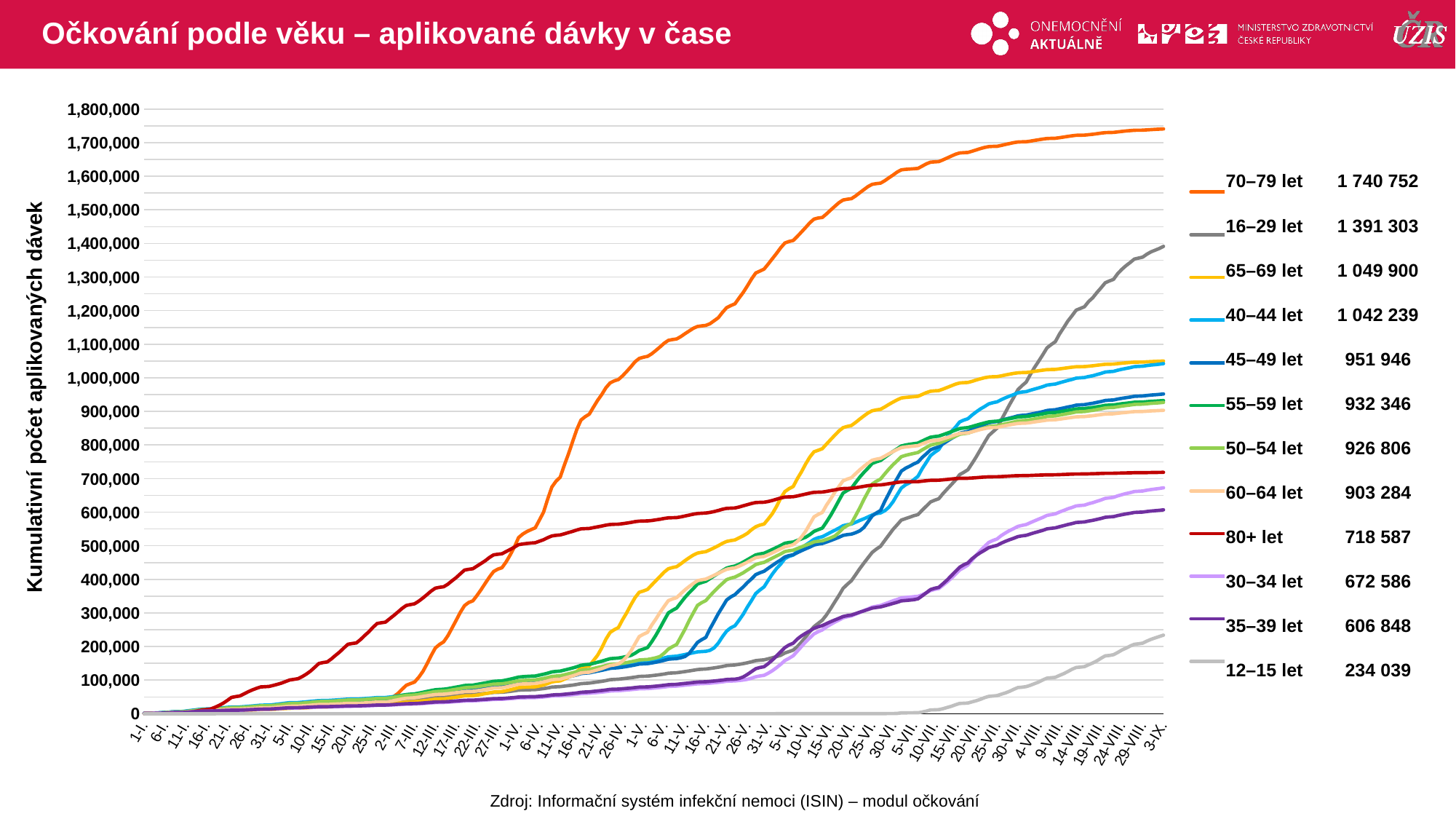

# Očkování podle věku – aplikované dávky v čase

### Chart

| Category | 70–79 | 16–29 | 65–69 | 40–44 | 45–49 | 55–59 | 50–54 | 60–64 | 80+ | 30–34 | 35–39 | 12–15 |
|---|---|---|---|---|---|---|---|---|---|---|---|---|
| 1-I. | 612.0 | 1438.0 | 630.0 | 1592.0 | 1326.0 | 1162.0 | 1267.0 | 933.0 | 722.0 | 997.0 | 877.0 | 0.0 |
| 2-I. | 652.0 | 1594.0 | 680.0 | 1796.0 | 1483.0 | 1289.0 | 1411.0 | 1041.0 | 734.0 | 1100.0 | 978.0 | 0.0 |
| 3-I. | 682.0 | 1696.0 | 722.0 | 1946.0 | 1599.0 | 1390.0 | 1523.0 | 1105.0 | 737.0 | 1185.0 | 1043.0 | 0.0 |
| 4-I. | 813.0 | 2061.0 | 917.0 | 2464.0 | 2074.0 | 1812.0 | 1937.0 | 1394.0 | 769.0 | 1479.0 | 1325.0 | 0.0 |
| 5-I. | 962.0 | 2551.0 | 1142.0 | 3108.0 | 2633.0 | 2333.0 | 2505.0 | 1732.0 | 810.0 | 1844.0 | 1695.0 | 0.0 |
| 6-I. | 1199.0 | 3187.0 | 1427.0 | 3944.0 | 3379.0 | 2986.0 | 3222.0 | 2196.0 | 877.0 | 2284.0 | 2127.0 | 0.0 |
| 7-I. | 1653.0 | 4046.0 | 1801.0 | 4940.0 | 4319.0 | 3825.0 | 4146.0 | 2863.0 | 1281.0 | 2854.0 | 2698.0 | 0.0 |
| 8-I. | 2161.0 | 5028.0 | 2252.0 | 6220.0 | 5503.0 | 4839.0 | 5264.0 | 3613.0 | 2140.0 | 3522.0 | 3372.0 | 0.0 |
| 9-I. | 2340.0 | 5180.0 | 2400.0 | 6427.0 | 5714.0 | 5054.0 | 5457.0 | 3793.0 | 2327.0 | 3633.0 | 3517.0 | 0.0 |
| 10-I. | 2492.0 | 5331.0 | 2531.0 | 6635.0 | 5909.0 | 5243.0 | 5644.0 | 3936.0 | 2434.0 | 3744.0 | 3631.0 | 0.0 |
| 11-I. | 2951.0 | 6388.0 | 2995.0 | 7961.0 | 7086.0 | 6280.0 | 6710.0 | 4731.0 | 3072.0 | 4410.0 | 4305.0 | 0.0 |
| 12-I. | 3853.0 | 7533.0 | 3703.0 | 9536.0 | 8586.0 | 7552.0 | 8030.0 | 5755.0 | 4732.0 | 5242.0 | 5197.0 | 0.0 |
| 13-I. | 5056.0 | 8564.0 | 4459.0 | 11002.0 | 9976.0 | 8899.0 | 9459.0 | 6728.0 | 6433.0 | 6012.0 | 6068.0 | 0.0 |
| 14-I. | 6479.0 | 9680.0 | 5338.0 | 12592.0 | 11472.0 | 10387.0 | 10968.0 | 7854.0 | 8722.0 | 6788.0 | 6930.0 | 0.0 |
| 15-I. | 7716.0 | 10681.0 | 6153.0 | 14008.0 | 12783.0 | 11771.0 | 12415.0 | 8970.0 | 11017.0 | 7495.0 | 7683.0 | 0.0 |
| 16-I. | 8069.0 | 10820.0 | 6319.0 | 14219.0 | 12939.0 | 11960.0 | 12628.0 | 9152.0 | 12527.0 | 7583.0 | 7779.0 | 0.0 |
| 17-I. | 8297.0 | 11014.0 | 6432.0 | 14386.0 | 13094.0 | 12101.0 | 12791.0 | 9293.0 | 14179.0 | 7706.0 | 7871.0 | 0.0 |
| 18-I. | 9295.0 | 11810.0 | 7149.0 | 15604.0 | 14155.0 | 13136.0 | 13899.0 | 10198.0 | 18940.0 | 8323.0 | 8487.0 | 0.0 |
| 19-I. | 10282.0 | 12565.0 | 7885.0 | 16768.0 | 15283.0 | 14304.0 | 15048.0 | 11101.0 | 24658.0 | 8885.0 | 9047.0 | 1.0 |
| 20-I. | 11407.0 | 13357.0 | 8584.0 | 17860.0 | 16353.0 | 15481.0 | 16216.0 | 12072.0 | 31258.0 | 9425.0 | 9643.0 | 1.0 |
| 21-I. | 12558.0 | 14083.0 | 9238.0 | 18953.0 | 17350.0 | 16555.0 | 17331.0 | 12858.0 | 39561.0 | 9919.0 | 10180.0 | 1.0 |
| 22-I. | 13425.0 | 14658.0 | 9716.0 | 19816.0 | 18140.0 | 17405.0 | 18130.0 | 13426.0 | 48520.0 | 10300.0 | 10608.0 | 1.0 |
| 23-I. | 13637.0 | 14810.0 | 9817.0 | 20027.0 | 18313.0 | 17601.0 | 18340.0 | 13580.0 | 51001.0 | 10396.0 | 10711.0 | 1.0 |
| 24-I. | 13769.0 | 14936.0 | 9905.0 | 20193.0 | 18456.0 | 17735.0 | 18490.0 | 13681.0 | 52837.0 | 10490.0 | 10786.0 | 1.0 |
| 25-I. | 14299.0 | 15591.0 | 10335.0 | 21022.0 | 19243.0 | 18475.0 | 19202.0 | 14221.0 | 58991.0 | 10946.0 | 11236.0 | 1.0 |
| 26-I. | 14938.0 | 16406.0 | 10908.0 | 22026.0 | 20177.0 | 19450.0 | 20224.0 | 14927.0 | 65361.0 | 11484.0 | 11787.0 | 1.0 |
| 27-I. | 15522.0 | 17205.0 | 11347.0 | 23089.0 | 21158.0 | 20403.0 | 21234.0 | 15607.0 | 70858.0 | 12027.0 | 12350.0 | 1.0 |
| 28-I. | 16130.0 | 18097.0 | 11812.0 | 24197.0 | 22200.0 | 21338.0 | 22236.0 | 16384.0 | 75502.0 | 12614.0 | 13040.0 | 1.0 |
| 29-I. | 16775.0 | 19044.0 | 12348.0 | 25495.0 | 23497.0 | 22479.0 | 23460.0 | 17249.0 | 79843.0 | 13269.0 | 13692.0 | 1.0 |
| 30-I. | 16909.0 | 19148.0 | 12466.0 | 25629.0 | 23641.0 | 22625.0 | 23580.0 | 17366.0 | 80473.0 | 13337.0 | 13762.0 | 1.0 |
| 31-I. | 17058.0 | 19266.0 | 12576.0 | 25767.0 | 23764.0 | 22747.0 | 23710.0 | 17472.0 | 81132.0 | 13423.0 | 13851.0 | 1.0 |
| 1-II. | 17681.0 | 20241.0 | 13105.0 | 26999.0 | 24828.0 | 23722.0 | 24751.0 | 18255.0 | 84076.0 | 14057.0 | 14467.0 | 1.0 |
| 2-II. | 18537.0 | 21330.0 | 13785.0 | 28410.0 | 26242.0 | 24936.0 | 26029.0 | 19215.0 | 87404.0 | 14782.0 | 15293.0 | 1.0 |
| 3-II. | 19680.0 | 22361.0 | 14546.0 | 29900.0 | 27674.0 | 26304.0 | 27426.0 | 20182.0 | 91003.0 | 15553.0 | 16129.0 | 1.0 |
| 4-II. | 21012.0 | 23549.0 | 15429.0 | 31513.0 | 29206.0 | 27790.0 | 28978.0 | 21286.0 | 95781.0 | 16391.0 | 17035.0 | 1.0 |
| 5-II. | 22157.0 | 24559.0 | 16211.0 | 32902.0 | 30508.0 | 29093.0 | 30367.0 | 22379.0 | 100525.0 | 17069.0 | 17776.0 | 1.0 |
| 6-II. | 22316.0 | 24681.0 | 16329.0 | 33065.0 | 30650.0 | 29244.0 | 30524.0 | 22521.0 | 102306.0 | 17163.0 | 17862.0 | 1.0 |
| 7-II. | 22484.0 | 24822.0 | 16419.0 | 33187.0 | 30782.0 | 29389.0 | 30650.0 | 22620.0 | 104416.0 | 17241.0 | 17931.0 | 1.0 |
| 8-II. | 23432.0 | 25661.0 | 17059.0 | 34387.0 | 31858.0 | 30460.0 | 31703.0 | 23517.0 | 110500.0 | 17823.0 | 18554.0 | 1.0 |
| 9-II. | 24565.0 | 26378.0 | 17771.0 | 35549.0 | 32943.0 | 31563.0 | 32765.0 | 24361.0 | 118102.0 | 18390.0 | 19117.0 | 1.0 |
| 10-II. | 25880.0 | 27080.0 | 18492.0 | 36700.0 | 34076.0 | 32790.0 | 33943.0 | 25317.0 | 126848.0 | 18885.0 | 19699.0 | 1.0 |
| 11-II. | 27599.0 | 27897.0 | 19391.0 | 37951.0 | 35331.0 | 34038.0 | 35194.0 | 26375.0 | 138074.0 | 19445.0 | 20372.0 | 1.0 |
| 12-II. | 29069.0 | 28687.0 | 20183.0 | 39122.0 | 36421.0 | 35186.0 | 36355.0 | 27261.0 | 149472.0 | 19955.0 | 20931.0 | 1.0 |
| 13-II. | 29414.0 | 28831.0 | 20318.0 | 39285.0 | 36565.0 | 35377.0 | 36541.0 | 27405.0 | 152388.0 | 20030.0 | 21001.0 | 1.0 |
| 14-II. | 29500.0 | 28867.0 | 20382.0 | 39334.0 | 36611.0 | 35457.0 | 36625.0 | 27462.0 | 154185.0 | 20055.0 | 21030.0 | 1.0 |
| 15-II. | 30451.0 | 29477.0 | 20893.0 | 40127.0 | 37337.0 | 36180.0 | 37391.0 | 28056.0 | 163086.0 | 20477.0 | 21443.0 | 1.0 |
| 16-II. | 31667.0 | 30174.0 | 21488.0 | 40911.0 | 38017.0 | 36933.0 | 38182.0 | 28671.0 | 173678.0 | 20837.0 | 21834.0 | 1.0 |
| 17-II. | 32955.0 | 30863.0 | 22088.0 | 41692.0 | 38790.0 | 37831.0 | 39092.0 | 29352.0 | 183851.0 | 21252.0 | 22266.0 | 2.0 |
| 18-II. | 34313.0 | 31484.0 | 22876.0 | 42580.0 | 39647.0 | 38795.0 | 40044.0 | 30186.0 | 195632.0 | 21697.0 | 22751.0 | 2.0 |
| 19-II. | 35592.0 | 32200.0 | 23492.0 | 43431.0 | 40476.0 | 39696.0 | 40950.0 | 30834.0 | 206800.0 | 22122.0 | 23223.0 | 2.0 |
| 20-II. | 35732.0 | 32292.0 | 23573.0 | 43519.0 | 40580.0 | 39788.0 | 41040.0 | 30922.0 | 209014.0 | 22182.0 | 23282.0 | 2.0 |
| 21-II. | 35798.0 | 32317.0 | 23612.0 | 43547.0 | 40651.0 | 39837.0 | 41094.0 | 30971.0 | 210686.0 | 22206.0 | 23301.0 | 2.0 |
| 22-II. | 36665.0 | 32929.0 | 24073.0 | 44192.0 | 41224.0 | 40541.0 | 41771.0 | 31526.0 | 220688.0 | 22625.0 | 23637.0 | 2.0 |
| 23-II. | 37708.0 | 33648.0 | 24710.0 | 45087.0 | 42031.0 | 41374.0 | 42673.0 | 32207.0 | 232660.0 | 23116.0 | 24164.0 | 2.0 |
| 24-II. | 39104.0 | 34409.0 | 25418.0 | 45962.0 | 42883.0 | 42323.0 | 43606.0 | 33048.0 | 243849.0 | 23657.0 | 24634.0 | 2.0 |
| 25-II. | 40765.0 | 35287.0 | 26204.0 | 47031.0 | 43955.0 | 43390.0 | 44677.0 | 33919.0 | 257185.0 | 24260.0 | 25275.0 | 2.0 |
| 26-II. | 42721.0 | 36208.0 | 27018.0 | 48061.0 | 44904.0 | 44457.0 | 45674.0 | 34787.0 | 268565.0 | 24834.0 | 25813.0 | 2.0 |
| 27-II. | 43043.0 | 36351.0 | 27096.0 | 48210.0 | 45015.0 | 44575.0 | 45785.0 | 34881.0 | 270801.0 | 24917.0 | 25877.0 | 2.0 |
| 28-II. | 43185.0 | 36452.0 | 27167.0 | 48333.0 | 45140.0 | 44782.0 | 45948.0 | 35013.0 | 272458.0 | 24994.0 | 25923.0 | 2.0 |
| 1-III. | 45858.0 | 37222.0 | 28216.0 | 49550.0 | 46289.0 | 46471.0 | 47138.0 | 36468.0 | 282435.0 | 25602.0 | 26583.0 | 2.0 |
| 2-III. | 51216.0 | 38159.0 | 29763.0 | 51205.0 | 47847.0 | 49673.0 | 48935.0 | 39177.0 | 292338.0 | 26295.0 | 27362.0 | 2.0 |
| 3-III. | 60398.0 | 39219.0 | 31415.0 | 53091.0 | 49655.0 | 52362.0 | 50874.0 | 41551.0 | 302698.0 | 27074.0 | 28224.0 | 2.0 |
| 4-III. | 72712.0 | 40080.0 | 33172.0 | 54732.0 | 51284.0 | 54836.0 | 52617.0 | 44096.0 | 313505.0 | 27661.0 | 29042.0 | 2.0 |
| 5-III. | 84665.0 | 41039.0 | 34589.0 | 56325.0 | 52781.0 | 57068.0 | 54291.0 | 46007.0 | 322334.0 | 28376.0 | 29791.0 | 3.0 |
| 6-III. | 89640.0 | 41397.0 | 35173.0 | 56881.0 | 53314.0 | 58188.0 | 55038.0 | 46830.0 | 324866.0 | 28613.0 | 30074.0 | 3.0 |
| 7-III. | 94291.0 | 41781.0 | 35824.0 | 57509.0 | 53932.0 | 59083.0 | 55785.0 | 47508.0 | 327104.0 | 28833.0 | 30353.0 | 3.0 |
| 8-III. | 108302.0 | 42669.0 | 36999.0 | 58981.0 | 55301.0 | 61336.0 | 57426.0 | 49354.0 | 334922.0 | 29490.0 | 31081.0 | 3.0 |
| 9-III. | 125771.0 | 43813.0 | 38404.0 | 60824.0 | 57257.0 | 63813.0 | 59735.0 | 51468.0 | 344416.0 | 30258.0 | 31924.0 | 4.0 |
| 10-III. | 148476.0 | 45200.0 | 39913.0 | 62629.0 | 58846.0 | 66420.0 | 61608.0 | 53380.0 | 354626.0 | 31129.0 | 32904.0 | 4.0 |
| 11-III. | 173458.0 | 46766.0 | 41746.0 | 64720.0 | 60849.0 | 69072.0 | 63800.0 | 55481.0 | 365314.0 | 32178.0 | 33983.0 | 5.0 |
| 12-III. | 195892.0 | 48244.0 | 43609.0 | 66935.0 | 62776.0 | 71420.0 | 65825.0 | 57172.0 | 373850.0 | 33059.0 | 34943.0 | 5.0 |
| 13-III. | 206364.0 | 48683.0 | 44074.0 | 67600.0 | 63581.0 | 72376.0 | 66598.0 | 57775.0 | 376244.0 | 33276.0 | 35244.0 | 6.0 |
| 14-III. | 214013.0 | 49050.0 | 44397.0 | 68121.0 | 64041.0 | 73016.0 | 67223.0 | 58142.0 | 377898.0 | 33471.0 | 35467.0 | 8.0 |
| 15-III. | 231903.0 | 50333.0 | 45728.0 | 69675.0 | 65347.0 | 74616.0 | 68610.0 | 59298.0 | 385475.0 | 34182.0 | 36149.0 | 8.0 |
| 16-III. | 254789.0 | 51763.0 | 47491.0 | 71778.0 | 67270.0 | 77016.0 | 70916.0 | 61002.0 | 395577.0 | 35164.0 | 37102.0 | 9.0 |
| 17-III. | 278125.0 | 53147.0 | 49233.0 | 73554.0 | 68970.0 | 79263.0 | 72969.0 | 62620.0 | 405170.0 | 36067.0 | 37990.0 | 9.0 |
| 18-III. | 301914.0 | 54475.0 | 51064.0 | 75321.0 | 70661.0 | 81469.0 | 75104.0 | 64174.0 | 416623.0 | 36922.0 | 38939.0 | 9.0 |
| 19-III. | 321775.0 | 56139.0 | 53121.0 | 77380.0 | 72567.0 | 83959.0 | 77375.0 | 66067.0 | 427574.0 | 37822.0 | 40018.0 | 9.0 |
| 20-III. | 331070.0 | 56720.0 | 53585.0 | 77995.0 | 73114.0 | 84821.0 | 78385.0 | 66497.0 | 429969.0 | 38127.0 | 40350.0 | 10.0 |
| 21-III. | 335928.0 | 57007.0 | 53768.0 | 78279.0 | 73415.0 | 85166.0 | 78807.0 | 66691.0 | 431587.0 | 38308.0 | 40486.0 | 10.0 |
| 22-III. | 351761.0 | 58015.0 | 55494.0 | 79796.0 | 74923.0 | 87221.0 | 80571.0 | 68359.0 | 439388.0 | 38998.0 | 41188.0 | 10.0 |
| 23-III. | 369394.0 | 59233.0 | 57447.0 | 81327.0 | 76501.0 | 89465.0 | 82384.0 | 70141.0 | 447339.0 | 39757.0 | 42013.0 | 10.0 |
| 24-III. | 388268.0 | 60478.0 | 59816.0 | 83094.0 | 78233.0 | 91741.0 | 84226.0 | 72209.0 | 455338.0 | 40647.0 | 42833.0 | 10.0 |
| 25-III. | 406833.0 | 61785.0 | 62136.0 | 84971.0 | 80040.0 | 93955.0 | 86017.0 | 74310.0 | 465094.0 | 41466.0 | 43719.0 | 10.0 |
| 26-III. | 423226.0 | 63392.0 | 64570.0 | 87231.0 | 82064.0 | 96386.0 | 88150.0 | 76437.0 | 472850.0 | 42533.0 | 44866.0 | 11.0 |
| 27-III. | 430305.0 | 63762.0 | 65141.0 | 87707.0 | 82452.0 | 97176.0 | 88664.0 | 76933.0 | 474726.0 | 42769.0 | 45141.0 | 11.0 |
| 28-III. | 434529.0 | 64054.0 | 65789.0 | 88156.0 | 82952.0 | 97852.0 | 89145.0 | 77382.0 | 476065.0 | 42965.0 | 45354.0 | 11.0 |
| 29-III. | 451675.0 | 65143.0 | 68441.0 | 89893.0 | 84644.0 | 100230.0 | 90872.0 | 79720.0 | 482604.0 | 43768.0 | 46245.0 | 11.0 |
| 30-III. | 472782.0 | 66606.0 | 71348.0 | 91905.0 | 86986.0 | 102994.0 | 93269.0 | 82379.0 | 488992.0 | 44711.0 | 47239.0 | 11.0 |
| 31-III. | 496393.0 | 68274.0 | 74333.0 | 94027.0 | 89086.0 | 105889.0 | 95439.0 | 84879.0 | 495967.0 | 45756.0 | 48349.0 | 11.0 |
| 1-IV. | 524367.0 | 70137.0 | 77760.0 | 96515.0 | 91390.0 | 109092.0 | 97981.0 | 87772.0 | 503221.0 | 47004.0 | 49682.0 | 11.0 |
| 2-IV. | 534771.0 | 70705.0 | 78780.0 | 97429.0 | 92141.0 | 110226.0 | 98893.0 | 88555.0 | 505275.0 | 47370.0 | 50098.0 | 12.0 |
| 3-IV. | 542218.0 | 71205.0 | 79422.0 | 98077.0 | 92783.0 | 111088.0 | 99596.0 | 89243.0 | 506765.0 | 47664.0 | 50433.0 | 12.0 |
| 4-IV. | 548060.0 | 71510.0 | 79839.0 | 98617.0 | 93311.0 | 111795.0 | 100164.0 | 89669.0 | 508100.0 | 47850.0 | 50657.0 | 12.0 |
| 5-IV. | 553257.0 | 71811.0 | 80211.0 | 99020.0 | 93651.0 | 112275.0 | 100683.0 | 90101.0 | 509003.0 | 48043.0 | 50862.0 | 12.0 |
| 6-IV. | 576319.0 | 73445.0 | 82567.0 | 100909.0 | 95586.0 | 115016.0 | 102935.0 | 92371.0 | 513429.0 | 48996.0 | 51839.0 | 12.0 |
| 7-IV. | 599913.0 | 74744.0 | 85443.0 | 102672.0 | 97470.0 | 117702.0 | 105145.0 | 94611.0 | 517905.0 | 49859.0 | 52691.0 | 12.0 |
| 8-IV. | 639046.0 | 76702.0 | 89969.0 | 105233.0 | 99900.0 | 120748.0 | 107852.0 | 97749.0 | 524147.0 | 51085.0 | 54100.0 | 12.0 |
| 9-IV. | 674822.0 | 79219.0 | 94808.0 | 108335.0 | 103056.0 | 124497.0 | 111051.0 | 101107.0 | 529264.0 | 52728.0 | 55709.0 | 15.0 |
| 10-IV. | 692135.0 | 80080.0 | 96668.0 | 109925.0 | 104334.0 | 126005.0 | 112339.0 | 102335.0 | 531078.0 | 53273.0 | 56564.0 | 16.0 |
| 11-IV. | 704187.0 | 80685.0 | 97707.0 | 110753.0 | 105078.0 | 126836.0 | 113231.0 | 103043.0 | 532149.0 | 53600.0 | 56931.0 | 16.0 |
| 12-IV. | 740171.0 | 82183.0 | 103067.0 | 113159.0 | 107403.0 | 129889.0 | 115879.0 | 106262.0 | 535649.0 | 54573.0 | 58059.0 | 16.0 |
| 13-IV. | 773538.0 | 83705.0 | 108425.0 | 115954.0 | 110071.0 | 133017.0 | 119005.0 | 109347.0 | 539313.0 | 55693.0 | 59263.0 | 16.0 |
| 14-IV. | 810067.0 | 85212.0 | 115242.0 | 118436.0 | 112689.0 | 136095.0 | 122002.0 | 112651.0 | 542806.0 | 56760.0 | 60417.0 | 16.0 |
| 15-IV. | 846050.0 | 87231.0 | 125811.0 | 121497.0 | 115549.0 | 139763.0 | 125166.0 | 116725.0 | 546919.0 | 58115.0 | 61830.0 | 16.0 |
| 16-IV. | 874368.0 | 89556.0 | 135447.0 | 125730.0 | 119617.0 | 144149.0 | 129185.0 | 121374.0 | 550278.0 | 59735.0 | 63791.0 | 17.0 |
| 17-IV. | 884137.0 | 90464.0 | 139924.0 | 127164.0 | 120913.0 | 145976.0 | 131010.0 | 122666.0 | 550999.0 | 60381.0 | 64633.0 | 17.0 |
| 18-IV. | 891897.0 | 91213.0 | 142675.0 | 128218.0 | 121788.0 | 146916.0 | 131873.0 | 123517.0 | 551539.0 | 60892.0 | 65245.0 | 17.0 |
| 19-IV. | 912795.0 | 93030.0 | 158229.0 | 131053.0 | 124340.0 | 150069.0 | 134858.0 | 127029.0 | 553898.0 | 62073.0 | 66631.0 | 17.0 |
| 20-IV. | 932904.0 | 94703.0 | 174232.0 | 133531.0 | 126821.0 | 153188.0 | 137595.0 | 130555.0 | 556372.0 | 63188.0 | 67910.0 | 18.0 |
| 21-IV. | 950480.0 | 96462.0 | 196106.0 | 135976.0 | 129366.0 | 156409.0 | 140330.0 | 134488.0 | 558696.0 | 64460.0 | 69224.0 | 18.0 |
| 22-IV. | 970442.0 | 98638.0 | 221848.0 | 138986.0 | 132159.0 | 160229.0 | 143478.0 | 139007.0 | 561356.0 | 65873.0 | 70685.0 | 18.0 |
| 23-IV. | 984788.0 | 101223.0 | 241933.0 | 142458.0 | 135044.0 | 163922.0 | 146830.0 | 143435.0 | 563254.0 | 67695.0 | 72574.0 | 20.0 |
| 24-IV. | 990891.0 | 102235.0 | 250101.0 | 143425.0 | 136070.0 | 164872.0 | 147738.0 | 145338.0 | 563832.0 | 68228.0 | 73068.0 | 20.0 |
| 25-IV. | 994882.0 | 102841.0 | 256507.0 | 144177.0 | 136935.0 | 165736.0 | 148445.0 | 148299.0 | 564179.0 | 68676.0 | 73441.0 | 20.0 |
| 26-IV. | 1006027.0 | 104287.0 | 280036.0 | 145894.0 | 138621.0 | 168008.0 | 150204.0 | 157142.0 | 565723.0 | 69610.0 | 74444.0 | 21.0 |
| 27-IV. | 1019069.0 | 105630.0 | 300733.0 | 147636.0 | 140622.0 | 170469.0 | 152215.0 | 169727.0 | 567447.0 | 70541.0 | 75378.0 | 22.0 |
| 28-IV. | 1033027.0 | 107257.0 | 324498.0 | 149789.0 | 142832.0 | 173629.0 | 154665.0 | 186484.0 | 569446.0 | 71663.0 | 76487.0 | 22.0 |
| 29-IV. | 1047805.0 | 108947.0 | 345675.0 | 152418.0 | 145204.0 | 180094.0 | 157249.0 | 208563.0 | 571818.0 | 72935.0 | 77846.0 | 23.0 |
| 30-IV. | 1057732.0 | 110968.0 | 361559.0 | 155188.0 | 147805.0 | 188243.0 | 160081.0 | 229740.0 | 573279.0 | 74269.0 | 79258.0 | 24.0 |
| 1-V. | 1061304.0 | 111464.0 | 365361.0 | 155955.0 | 148486.0 | 192570.0 | 160890.0 | 236574.0 | 573642.0 | 74598.0 | 79628.0 | 24.0 |
| 2-V. | 1063887.0 | 111964.0 | 370114.0 | 156569.0 | 149087.0 | 196888.0 | 161619.0 | 242360.0 | 573997.0 | 74909.0 | 79953.0 | 25.0 |
| 3-V. | 1071603.0 | 113276.0 | 383262.0 | 158463.0 | 151076.0 | 214209.0 | 163925.0 | 263888.0 | 575205.0 | 75858.0 | 80932.0 | 25.0 |
| 4-V. | 1081395.0 | 114700.0 | 396006.0 | 160749.0 | 153338.0 | 233522.0 | 166609.0 | 281671.0 | 577010.0 | 76901.0 | 82028.0 | 26.0 |
| 5-V. | 1091871.0 | 116374.0 | 408800.0 | 163025.0 | 155866.0 | 255232.0 | 170429.0 | 301540.0 | 578927.0 | 78131.0 | 83315.0 | 27.0 |
| 6-V. | 1102981.0 | 118184.0 | 421618.0 | 166031.0 | 158938.0 | 278077.0 | 180276.0 | 319650.0 | 581290.0 | 79498.0 | 84779.0 | 27.0 |
| 7-V. | 1111417.0 | 120548.0 | 431616.0 | 169309.0 | 162318.0 | 300203.0 | 192365.0 | 336735.0 | 583150.0 | 81226.0 | 86482.0 | 28.0 |
| 8-V. | 1113899.0 | 121369.0 | 435124.0 | 170437.0 | 163394.0 | 307816.0 | 199819.0 | 341581.0 | 583528.0 | 81868.0 | 87096.0 | 28.0 |
| 9-V. | 1115663.0 | 122019.0 | 437763.0 | 171284.0 | 164155.0 | 314475.0 | 206205.0 | 345601.0 | 583895.0 | 82377.0 | 87529.0 | 28.0 |
| 10-V. | 1122736.0 | 123698.0 | 446288.0 | 173707.0 | 166526.0 | 330590.0 | 228747.0 | 357323.0 | 585903.0 | 83628.0 | 88941.0 | 31.0 |
| 11-V. | 1131286.0 | 125498.0 | 455760.0 | 176285.0 | 170447.0 | 346320.0 | 251585.0 | 368731.0 | 588584.0 | 85013.0 | 90297.0 | 32.0 |
| 12-V. | 1139393.0 | 127334.0 | 464382.0 | 178799.0 | 179444.0 | 360170.0 | 277260.0 | 378631.0 | 591246.0 | 86290.0 | 91517.0 | 34.0 |
| 13-V. | 1147427.0 | 129448.0 | 472327.0 | 181527.0 | 195743.0 | 372487.0 | 300087.0 | 387826.0 | 593927.0 | 87629.0 | 92909.0 | 45.0 |
| 14-V. | 1152766.0 | 131464.0 | 478168.0 | 184143.0 | 212305.0 | 386013.0 | 322569.0 | 395985.0 | 596010.0 | 89015.0 | 94246.0 | 50.0 |
| 15-V. | 1154641.0 | 132532.0 | 480532.0 | 185034.0 | 220433.0 | 390507.0 | 330617.0 | 398718.0 | 596783.0 | 89588.0 | 94808.0 | 53.0 |
| 16-V. | 1156041.0 | 133159.0 | 482352.0 | 185694.0 | 227080.0 | 394171.0 | 336798.0 | 400761.0 | 597433.0 | 89994.0 | 95170.0 | 56.0 |
| 17-V. | 1160995.0 | 134684.0 | 487901.0 | 188717.0 | 252500.0 | 402251.0 | 350819.0 | 406244.0 | 599186.0 | 90979.0 | 96198.0 | 59.0 |
| 18-V. | 1169811.0 | 136505.0 | 493908.0 | 196044.0 | 274914.0 | 410282.0 | 364094.0 | 412138.0 | 601720.0 | 92188.0 | 97386.0 | 73.0 |
| 19-V. | 1178766.0 | 138337.0 | 500110.0 | 210245.0 | 298014.0 | 418082.0 | 376599.0 | 417992.0 | 604914.0 | 93429.0 | 98673.0 | 76.0 |
| 20-V. | 1194676.0 | 140759.0 | 507146.0 | 229223.0 | 318107.0 | 425854.0 | 387791.0 | 424234.0 | 608635.0 | 94879.0 | 100175.0 | 85.0 |
| 21-V. | 1208831.0 | 143403.0 | 512769.0 | 245914.0 | 338547.0 | 433522.0 | 399192.0 | 429900.0 | 611241.0 | 96679.0 | 101937.0 | 91.0 |
| 22-V. | 1214974.0 | 144405.0 | 515340.0 | 255857.0 | 347783.0 | 437133.0 | 403523.0 | 432487.0 | 611922.0 | 97273.0 | 102552.0 | 96.0 |
| 23-V. | 1220397.0 | 145187.0 | 517250.0 | 262016.0 | 354478.0 | 439622.0 | 406875.0 | 434282.0 | 612403.0 | 97699.0 | 103003.0 | 97.0 |
| 24-V. | 1237613.0 | 147094.0 | 523451.0 | 278530.0 | 366458.0 | 444883.0 | 413001.0 | 439241.0 | 615341.0 | 99046.0 | 104994.0 | 100.0 |
| 25-V. | 1254302.0 | 149159.0 | 529723.0 | 296295.0 | 377450.0 | 451458.0 | 419533.0 | 444983.0 | 618927.0 | 100386.0 | 109546.0 | 101.0 |
| 26-V. | 1273575.0 | 151753.0 | 537037.0 | 317689.0 | 390412.0 | 458426.0 | 427711.0 | 451255.0 | 622385.0 | 102448.0 | 116954.0 | 105.0 |
| 27-V. | 1294230.0 | 154690.0 | 547710.0 | 337133.0 | 401437.0 | 465607.0 | 435461.0 | 458027.0 | 625874.0 | 105749.0 | 125463.0 | 105.0 |
| 28-V. | 1311965.0 | 158112.0 | 556622.0 | 357673.0 | 414085.0 | 472742.0 | 443972.0 | 464502.0 | 628597.0 | 109997.0 | 134100.0 | 110.0 |
| 29-V. | 1317802.0 | 159420.0 | 561464.0 | 368388.0 | 419494.0 | 475657.0 | 447696.0 | 466538.0 | 629105.0 | 112569.0 | 137675.0 | 111.0 |
| 30-V. | 1323469.0 | 160471.0 | 564567.0 | 377551.0 | 424069.0 | 477757.0 | 450512.0 | 468067.0 | 629596.0 | 114284.0 | 139883.0 | 112.0 |
| 31-V. | 1338699.0 | 163419.0 | 579683.0 | 397094.0 | 432826.0 | 483283.0 | 456873.0 | 473326.0 | 631750.0 | 120619.0 | 149318.0 | 115.0 |
| 1-VI. | 1354506.0 | 166619.0 | 595469.0 | 415696.0 | 441430.0 | 489068.0 | 463215.0 | 478978.0 | 634754.0 | 127974.0 | 159655.0 | 121.0 |
| 2-VI. | 1370220.0 | 170104.0 | 616866.0 | 432105.0 | 449853.0 | 494971.0 | 469512.0 | 484959.0 | 638459.0 | 136936.0 | 171942.0 | 130.0 |
| 3-VI. | 1387128.0 | 173840.0 | 641587.0 | 445247.0 | 457580.0 | 500957.0 | 475583.0 | 491080.0 | 642213.0 | 147159.0 | 184290.0 | 141.0 |
| 4-VI. | 1401314.0 | 180727.0 | 661167.0 | 461623.0 | 466782.0 | 507492.0 | 482580.0 | 497092.0 | 644932.0 | 158209.0 | 196820.0 | 184.0 |
| 5-VI. | 1405850.0 | 184920.0 | 669835.0 | 467997.0 | 470681.0 | 509705.0 | 485136.0 | 499779.0 | 645559.0 | 164828.0 | 204674.0 | 197.0 |
| 6-VI. | 1408733.0 | 189345.0 | 676214.0 | 472371.0 | 473157.0 | 511096.0 | 486846.0 | 503064.0 | 645895.0 | 172601.0 | 209884.0 | 200.0 |
| 7-VI. | 1421033.0 | 199707.0 | 699790.0 | 483495.0 | 479390.0 | 515842.0 | 491790.0 | 513007.0 | 648253.0 | 186096.0 | 222432.0 | 211.0 |
| 8-VI. | 1434151.0 | 213527.0 | 720328.0 | 493303.0 | 485264.0 | 520499.0 | 496655.0 | 526192.0 | 651109.0 | 200310.0 | 231805.0 | 218.0 |
| 9-VI. | 1447503.0 | 228408.0 | 743446.0 | 502228.0 | 490843.0 | 525412.0 | 501618.0 | 543013.0 | 653867.0 | 213809.0 | 239558.0 | 228.0 |
| 10-VI. | 1461342.0 | 244258.0 | 763859.0 | 510291.0 | 496118.0 | 533014.0 | 506110.0 | 564555.0 | 656816.0 | 225665.0 | 246448.0 | 235.0 |
| 11-VI. | 1472516.0 | 259152.0 | 779788.0 | 519159.0 | 502231.0 | 542693.0 | 511373.0 | 585974.0 | 659013.0 | 237552.0 | 254304.0 | 256.0 |
| 12-VI. | 1475603.0 | 268983.0 | 784083.0 | 523954.0 | 505012.0 | 547841.0 | 513411.0 | 593333.0 | 659538.0 | 244224.0 | 258663.0 | 264.0 |
| 13-VI. | 1477329.0 | 278469.0 | 788810.0 | 526925.0 | 506629.0 | 552448.0 | 514719.0 | 599065.0 | 659846.0 | 249425.0 | 262211.0 | 270.0 |
| 14-VI. | 1487793.0 | 294306.0 | 802733.0 | 533328.0 | 511044.0 | 570621.0 | 519036.0 | 621026.0 | 661819.0 | 258269.0 | 268297.0 | 286.0 |
| 15-VI. | 1499283.0 | 312958.0 | 816017.0 | 539955.0 | 515523.0 | 590423.0 | 523527.0 | 639170.0 | 664070.0 | 265681.0 | 273948.0 | 292.0 |
| 16-VI. | 1510462.0 | 332793.0 | 829094.0 | 546124.0 | 520201.0 | 612197.0 | 528780.0 | 658897.0 | 666247.0 | 272750.0 | 279019.0 | 302.0 |
| 17-VI. | 1521274.0 | 351926.0 | 841611.0 | 552495.0 | 525162.0 | 634760.0 | 539326.0 | 676429.0 | 668603.0 | 278681.0 | 284083.0 | 309.0 |
| 18-VI. | 1529298.0 | 373081.0 | 851663.0 | 559665.0 | 530906.0 | 656929.0 | 552276.0 | 693428.0 | 670295.0 | 285417.0 | 289438.0 | 329.0 |
| 19-VI. | 1531643.0 | 385100.0 | 855294.0 | 562629.0 | 533149.0 | 664561.0 | 560003.0 | 698353.0 | 670737.0 | 288640.0 | 292100.0 | 335.0 |
| 20-VI. | 1533283.0 | 395946.0 | 858032.0 | 564478.0 | 534594.0 | 671231.0 | 566592.0 | 702435.0 | 670989.0 | 291174.0 | 293779.0 | 340.0 |
| 21-VI. | 1541307.0 | 413654.0 | 867222.0 | 569838.0 | 538840.0 | 687970.0 | 589535.0 | 714510.0 | 672634.0 | 296444.0 | 298000.0 | 361.0 |
| 22-VI. | 1550876.0 | 431808.0 | 877210.0 | 575307.0 | 544466.0 | 704258.0 | 612527.0 | 726056.0 | 674762.0 | 301472.0 | 302341.0 | 386.0 |
| 23-VI. | 1560189.0 | 448401.0 | 886564.0 | 580314.0 | 554549.0 | 718286.0 | 637945.0 | 736409.0 | 676905.0 | 306756.0 | 306337.0 | 398.0 |
| 24-VI. | 1569350.0 | 464403.0 | 895480.0 | 585727.0 | 571293.0 | 731097.0 | 660691.0 | 746000.0 | 678896.0 | 312059.0 | 310219.0 | 412.0 |
| 25-VI. | 1576028.0 | 480365.0 | 902029.0 | 591797.0 | 588881.0 | 745108.0 | 683619.0 | 754748.0 | 680405.0 | 317512.0 | 314453.0 | 462.0 |
| 26-VI. | 1578072.0 | 490099.0 | 904492.0 | 595565.0 | 597733.0 | 749890.0 | 691981.0 | 757764.0 | 680878.0 | 319846.0 | 316408.0 | 467.0 |
| 27-VI. | 1579423.0 | 498459.0 | 906341.0 | 597660.0 | 604998.0 | 753826.0 | 698472.0 | 760050.0 | 681141.0 | 322138.0 | 317902.0 | 474.0 |
| 28-VI. | 1586620.0 | 515428.0 | 913267.0 | 604053.0 | 631759.0 | 763040.0 | 713746.0 | 766685.0 | 682651.0 | 326873.0 | 321236.0 | 488.0 |
| 29-VI. | 1595321.0 | 532159.0 | 920823.0 | 614666.0 | 655629.0 | 772027.0 | 728068.0 | 773751.0 | 684703.0 | 331469.0 | 324708.0 | 523.0 |
| 30-VI. | 1603644.0 | 548763.0 | 927774.0 | 631055.0 | 679685.0 | 780741.0 | 741380.0 | 780222.0 | 686665.0 | 336187.0 | 328323.0 | 561.0 |
| 1-VII. | 1612540.0 | 562577.0 | 934431.0 | 651991.0 | 700679.0 | 788638.0 | 752995.0 | 786552.0 | 688691.0 | 340197.0 | 331799.0 | 959.0 |
| 2-VII. | 1619100.0 | 576520.0 | 939968.0 | 671712.0 | 722195.0 | 796916.0 | 765208.0 | 792172.0 | 690126.0 | 344871.0 | 336021.0 | 2476.0 |
| 3-VII. | 1620564.0 | 580740.0 | 941573.0 | 681193.0 | 730664.0 | 799849.0 | 769034.0 | 794047.0 | 690400.0 | 346005.0 | 337042.0 | 2636.0 |
| 4-VII. | 1621409.0 | 585054.0 | 942677.0 | 687591.0 | 736761.0 | 802038.0 | 772078.0 | 795431.0 | 690545.0 | 347131.0 | 338174.0 | 2781.0 |
| 5-VII. | 1622305.0 | 589496.0 | 943794.0 | 696708.0 | 743588.0 | 803859.0 | 774969.0 | 796761.0 | 690697.0 | 348350.0 | 339445.0 | 2816.0 |
| 6-VII. | 1623305.0 | 592789.0 | 944960.0 | 706978.0 | 749186.0 | 805678.0 | 777624.0 | 798127.0 | 690887.0 | 349466.0 | 342103.0 | 2841.0 |
| 7-VII. | 1630135.0 | 605838.0 | 950454.0 | 729490.0 | 762915.0 | 811810.0 | 785548.0 | 803241.0 | 692285.0 | 354267.0 | 350925.0 | 5085.0 |
| 8-VII. | 1636854.0 | 618042.0 | 955960.0 | 748477.0 | 773780.0 | 817607.0 | 792457.0 | 808132.0 | 693604.0 | 359831.0 | 360182.0 | 7803.0 |
| 9-VII. | 1641808.0 | 630339.0 | 960120.0 | 768147.0 | 785553.0 | 823206.0 | 799762.0 | 812304.0 | 694695.0 | 366522.0 | 369693.0 | 11334.0 |
| 10-VII. | 1642804.0 | 635524.0 | 961195.0 | 777968.0 | 790388.0 | 825032.0 | 802528.0 | 813515.0 | 694891.0 | 370011.0 | 373522.0 | 11523.0 |
| 11-VII. | 1643611.0 | 639905.0 | 962031.0 | 786405.0 | 794342.0 | 826441.0 | 804804.0 | 814398.0 | 695090.0 | 372679.0 | 376152.0 | 12222.0 |
| 12-VII. | 1648699.0 | 654986.0 | 966355.0 | 806030.0 | 803159.0 | 830750.0 | 810197.0 | 818180.0 | 696199.0 | 382168.0 | 386948.0 | 14887.0 |
| 13-VII. | 1654303.0 | 668551.0 | 971276.0 | 823840.0 | 811100.0 | 835157.0 | 815531.0 | 822195.0 | 697395.0 | 392142.0 | 398072.0 | 18582.0 |
| 14-VII. | 1659878.0 | 681761.0 | 976170.0 | 839930.0 | 819013.0 | 839708.0 | 820912.0 | 826482.0 | 698629.0 | 403190.0 | 410732.0 | 22040.0 |
| 15-VII. | 1665452.0 | 695181.0 | 981020.0 | 852867.0 | 826303.0 | 844239.0 | 826131.0 | 830567.0 | 699828.0 | 415055.0 | 423255.0 | 26649.0 |
| 16-VII. | 1669315.0 | 711694.0 | 984622.0 | 868620.0 | 835011.0 | 849068.0 | 831836.0 | 834314.0 | 700653.0 | 427851.0 | 435907.0 | 30588.0 |
| 17-VII. | 1670196.0 | 718565.0 | 985535.0 | 874200.0 | 838041.0 | 850726.0 | 833882.0 | 835383.0 | 700821.0 | 434728.0 | 443493.0 | 31189.0 |
| 18-VII. | 1670815.0 | 726227.0 | 986209.0 | 878228.0 | 840233.0 | 851785.0 | 835296.0 | 836173.0 | 700954.0 | 442490.0 | 448760.0 | 31825.0 |
| 19-VII. | 1674342.0 | 744923.0 | 989557.0 | 889197.0 | 846076.0 | 855268.0 | 839498.0 | 839258.0 | 701685.0 | 456951.0 | 461352.0 | 35402.0 |
| 20-VII. | 1678411.0 | 764637.0 | 993421.0 | 898691.0 | 851620.0 | 858884.0 | 843675.0 | 842790.0 | 702665.0 | 471740.0 | 471158.0 | 38764.0 |
| 21-VII. | 1682362.0 | 786078.0 | 997010.0 | 907413.0 | 856647.0 | 862379.0 | 847707.0 | 846095.0 | 703612.0 | 485757.0 | 479370.0 | 42821.0 |
| 22-VII. | 1685773.0 | 807616.0 | 1000268.0 | 914586.0 | 861221.0 | 865620.0 | 851301.0 | 848937.0 | 704479.0 | 497936.0 | 486634.0 | 47948.0 |
| 23-VII. | 1688168.0 | 828176.0 | 1002467.0 | 922490.0 | 866247.0 | 868836.0 | 854967.0 | 851367.0 | 705136.0 | 510061.0 | 494551.0 | 51694.0 |
| 24-VII. | 1688841.0 | 839337.0 | 1003162.0 | 925970.0 | 868549.0 | 870123.0 | 856413.0 | 852242.0 | 705294.0 | 515655.0 | 498170.0 | 52834.0 |
| 25-VII. | 1689169.0 | 850440.0 | 1003548.0 | 928467.0 | 869874.0 | 870856.0 | 857301.0 | 852747.0 | 705375.0 | 520297.0 | 501132.0 | 53876.0 |
| 26-VII. | 1691684.0 | 874203.0 | 1005800.0 | 934789.0 | 873573.0 | 873307.0 | 860070.0 | 855036.0 | 705941.0 | 530056.0 | 507615.0 | 58008.0 |
| 27-VII. | 1694559.0 | 897030.0 | 1008447.0 | 940550.0 | 877024.0 | 875903.0 | 862992.0 | 857646.0 | 706679.0 | 538036.0 | 513130.0 | 61904.0 |
| 28-VII. | 1697357.0 | 920133.0 | 1010922.0 | 945503.0 | 880117.0 | 878347.0 | 865686.0 | 860036.0 | 707357.0 | 545223.0 | 517928.0 | 66731.0 |
| 29-VII. | 1699937.0 | 941684.0 | 1013166.0 | 950065.0 | 883131.0 | 880757.0 | 868286.0 | 862165.0 | 708054.0 | 551103.0 | 522364.0 | 72654.0 |
| 30-VII. | 1701881.0 | 964433.0 | 1014893.0 | 955474.0 | 886807.0 | 883343.0 | 871420.0 | 864141.0 | 708539.0 | 557682.0 | 527219.0 | 77875.0 |
| 31-VII. | 1702438.0 | 976604.0 | 1015429.0 | 957635.0 | 888280.0 | 884242.0 | 872534.0 | 864812.0 | 708690.0 | 560525.0 | 529501.0 | 79044.0 |
| 1-VIII. | 1702741.0 | 987259.0 | 1015750.0 | 958988.0 | 889205.0 | 884805.0 | 873216.0 | 865207.0 | 708759.0 | 563079.0 | 531000.0 | 80695.0 |
| 2-VIII. | 1704517.0 | 1009919.0 | 1017346.0 | 962892.0 | 891606.0 | 886601.0 | 875272.0 | 866851.0 | 709226.0 | 568783.0 | 535087.0 | 84667.0 |
| 3-VIII. | 1706650.0 | 1030529.0 | 1019221.0 | 966503.0 | 894041.0 | 888601.0 | 877429.0 | 868672.0 | 709725.0 | 574002.0 | 538774.0 | 89558.0 |
| 4-VIII. | 1708626.0 | 1049398.0 | 1020993.0 | 969957.0 | 896504.0 | 890537.0 | 879524.0 | 870458.0 | 710247.0 | 579217.0 | 542325.0 | 94275.0 |
| 5-VIII. | 1710598.0 | 1068786.0 | 1022795.0 | 973774.0 | 899267.0 | 892803.0 | 881891.0 | 872323.0 | 710724.0 | 584422.0 | 545904.0 | 100476.0 |
| 6-VIII. | 1712223.0 | 1089115.0 | 1024264.0 | 978257.0 | 902724.0 | 895276.0 | 884778.0 | 874209.0 | 711133.0 | 590402.0 | 550307.0 | 105974.0 |
| 7-VIII. | 1712734.0 | 1098826.0 | 1024748.0 | 980029.0 | 904037.0 | 896194.0 | 885837.0 | 874805.0 | 711234.0 | 592675.0 | 551911.0 | 107216.0 |
| 8-VIII. | 1713055.0 | 1107537.0 | 1025083.0 | 981393.0 | 905024.0 | 896803.0 | 886607.0 | 875218.0 | 711302.0 | 594846.0 | 553274.0 | 108388.0 |
| 9-VIII. | 1714709.0 | 1130309.0 | 1026587.0 | 985152.0 | 907715.0 | 898844.0 | 888968.0 | 876918.0 | 711701.0 | 600419.0 | 556785.0 | 114130.0 |
| 10-VIII. | 1716639.0 | 1149089.0 | 1028309.0 | 988571.0 | 910333.0 | 900935.0 | 891147.0 | 878707.0 | 712199.0 | 605008.0 | 559860.0 | 119147.0 |
| 11-VIII. | 1718502.0 | 1168624.0 | 1029990.0 | 992126.0 | 913064.0 | 903040.0 | 893492.0 | 880513.0 | 712696.0 | 609992.0 | 563083.0 | 125501.0 |
| 12-VIII. | 1720289.0 | 1184534.0 | 1031595.0 | 995132.0 | 915466.0 | 905029.0 | 895733.0 | 882169.0 | 713172.0 | 613953.0 | 565924.0 | 132224.0 |
| 13-VIII. | 1721822.0 | 1201282.0 | 1032940.0 | 998930.0 | 918645.0 | 907465.0 | 898480.0 | 883873.0 | 713553.0 | 618574.0 | 569213.0 | 137583.0 |
| 14-VIII. | 1722139.0 | 1206381.0 | 1033180.0 | 999965.0 | 919482.0 | 908049.0 | 899125.0 | 884277.0 | 713638.0 | 619830.0 | 570044.0 | 138718.0 |
| 15-VIII. | 1722351.0 | 1211601.0 | 1033426.0 | 1000878.0 | 920097.0 | 908512.0 | 899616.0 | 884561.0 | 713686.0 | 620975.0 | 570913.0 | 140161.0 |
| 16-VIII. | 1723636.0 | 1226997.0 | 1034616.0 | 1003875.0 | 922369.0 | 910182.0 | 901499.0 | 885936.0 | 713997.0 | 625077.0 | 573537.0 | 145814.0 |
| 17-VIII. | 1724933.0 | 1238449.0 | 1035815.0 | 1006208.0 | 924306.0 | 911660.0 | 903159.0 | 887160.0 | 714381.0 | 628287.0 | 575602.0 | 151175.0 |
| 18-VIII. | 1726621.0 | 1253925.0 | 1037434.0 | 1009734.0 | 926961.0 | 913735.0 | 905424.0 | 888901.0 | 714794.0 | 632297.0 | 578502.0 | 157414.0 |
| 19-VIII. | 1728351.0 | 1268005.0 | 1038925.0 | 1013101.0 | 929425.0 | 915728.0 | 907621.0 | 890557.0 | 715245.0 | 636276.0 | 581343.0 | 165332.0 |
| 20-VIII. | 1729832.0 | 1282923.0 | 1040280.0 | 1017103.0 | 932562.0 | 918105.0 | 910435.0 | 892167.0 | 715618.0 | 641032.0 | 584813.0 | 172252.0 |
| 21-VIII. | 1730241.0 | 1288256.0 | 1040622.0 | 1018294.0 | 933493.0 | 918786.0 | 911262.0 | 892615.0 | 715710.0 | 642639.0 | 585850.0 | 173405.0 |
| 22-VIII. | 1730485.0 | 1293112.0 | 1040900.0 | 1019235.0 | 934165.0 | 919249.0 | 911815.0 | 892909.0 | 715753.0 | 644078.0 | 586719.0 | 175799.0 |
| 23-VIII. | 1731934.0 | 1310158.0 | 1042183.0 | 1022638.0 | 936762.0 | 921101.0 | 913879.0 | 894372.0 | 716112.0 | 648521.0 | 589844.0 | 182337.0 |
| 24-VIII. | 1733358.0 | 1323047.0 | 1043511.0 | 1025463.0 | 938984.0 | 922781.0 | 915799.0 | 895799.0 | 716470.0 | 652088.0 | 592402.0 | 189674.0 |
| 25-VIII. | 1734744.0 | 1333913.0 | 1044679.0 | 1027948.0 | 940941.0 | 924295.0 | 917448.0 | 897029.0 | 716811.0 | 655352.0 | 594725.0 | 195232.0 |
| 26-VIII. | 1735885.0 | 1343394.0 | 1045721.0 | 1030337.0 | 942741.0 | 925758.0 | 918978.0 | 898217.0 | 717122.0 | 658108.0 | 596761.0 | 201622.0 |
| 27-VIII. | 1736788.0 | 1353429.0 | 1046560.0 | 1033260.0 | 944969.0 | 927373.0 | 920880.0 | 899365.0 | 717398.0 | 661368.0 | 599126.0 | 206741.0 |
| 28-VIII. | 1736992.0 | 1356434.0 | 1046741.0 | 1034005.0 | 945539.0 | 927731.0 | 921340.0 | 899605.0 | 717456.0 | 662206.0 | 599743.0 | 208114.0 |
| 29-VIII. | 1737127.0 | 1359241.0 | 1046835.0 | 1034554.0 | 945949.0 | 927971.0 | 921632.0 | 899775.0 | 717486.0 | 662896.0 | 600225.0 | 210016.0 |
| 30-VIII. | 1737974.0 | 1367931.0 | 1047561.0 | 1036455.0 | 947460.0 | 929046.0 | 922894.0 | 900636.0 | 717737.0 | 665366.0 | 601943.0 | 216162.0 |
| 31-VIII. | 1738807.0 | 1374972.0 | 1048270.0 | 1038067.0 | 948707.0 | 929953.0 | 923981.0 | 901410.0 | 717968.0 | 667335.0 | 603305.0 | 221391.0 |
| 1-IX. | 1739472.0 | 1379934.0 | 1048832.0 | 1039224.0 | 949616.0 | 930624.0 | 924784.0 | 901991.0 | 718175.0 | 668933.0 | 604386.0 | 225760.0 |
| 2-IX. | 1740178.0 | 1385020.0 | 1049396.0 | 1040530.0 | 950570.0 | 931391.0 | 925654.0 | 902575.0 | 718411.0 | 670507.0 | 605499.0 | 229935.0 |
| 3-IX. | 1740752.0 | 1391303.0 | 1049900.0 | 1042239.0 | 951946.0 | 932346.0 | 926806.0 | 903284.0 | 718587.0 | 672586.0 | 606848.0 | 234039.0 |
| 70–79 let | 1 740 752 |
| --- | --- |
| 16–29 let | 1 391 303 |
| 65–69 let | 1 049 900 |
| 40–44 let | 1 042 239 |
| 45–49 let | 951 946 |
| 55–59 let | 932 346 |
| 50–54 let | 926 806 |
| 60–64 let | 903 284 |
| 80+ let | 718 587 |
| 30–34 let | 672 586 |
| 35–39 let | 606 848 |
| 12–15 let | 234 039 |
Kumulativní počet aplikovaných dávek
Zdroj: Informační systém infekční nemoci (ISIN) – modul očkování